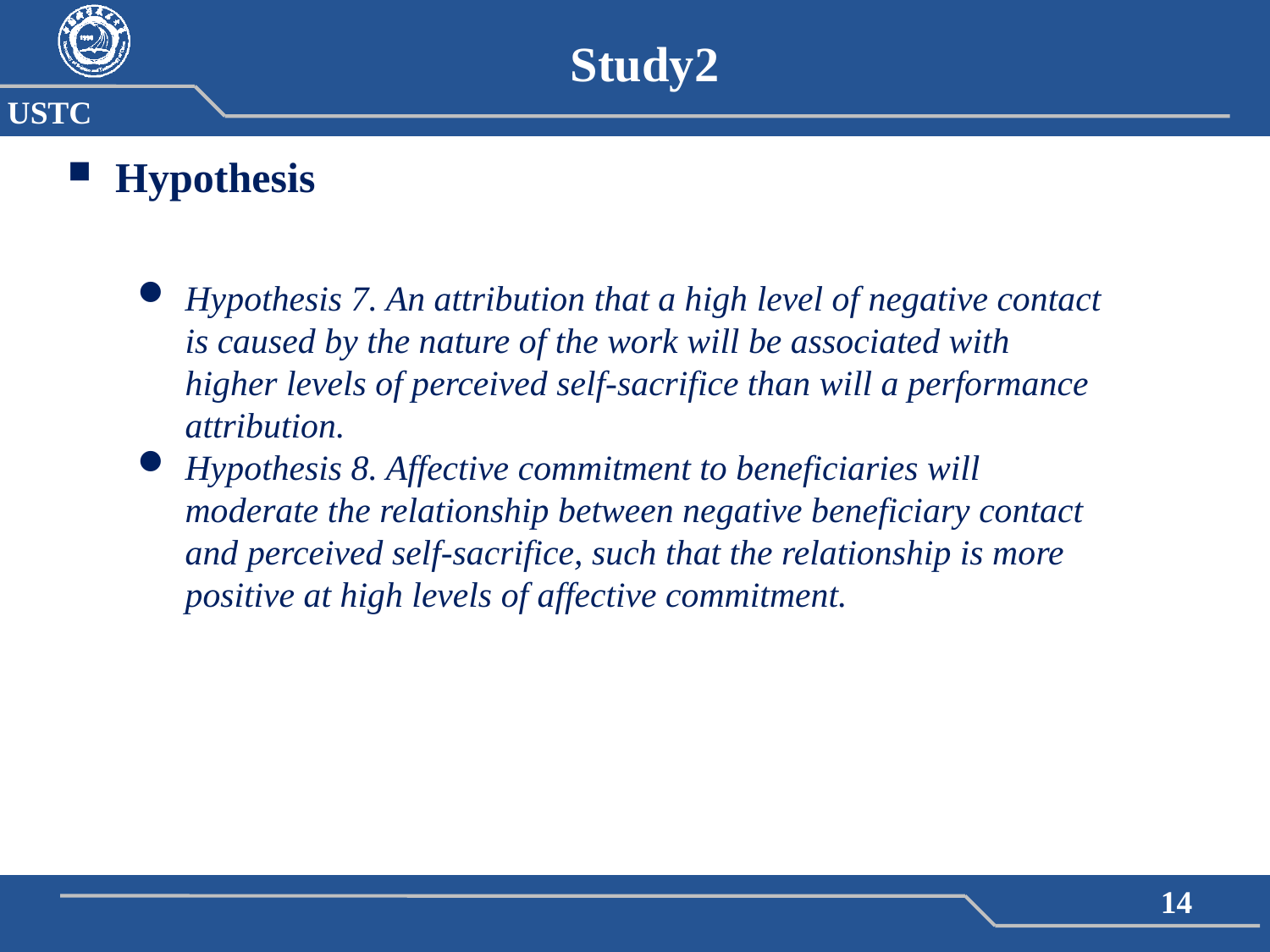

Study2
Hypothesis
Hypothesis 7. An attribution that a high level of negative contact is caused by the nature of the work will be associated with higher levels of perceived self-sacrifice than will a performance attribution.
Hypothesis 8. Affective commitment to beneficiaries will moderate the relationship between negative beneficiary contact and perceived self-sacrifice, such that the relationship is more positive at high levels of affective commitment.
14